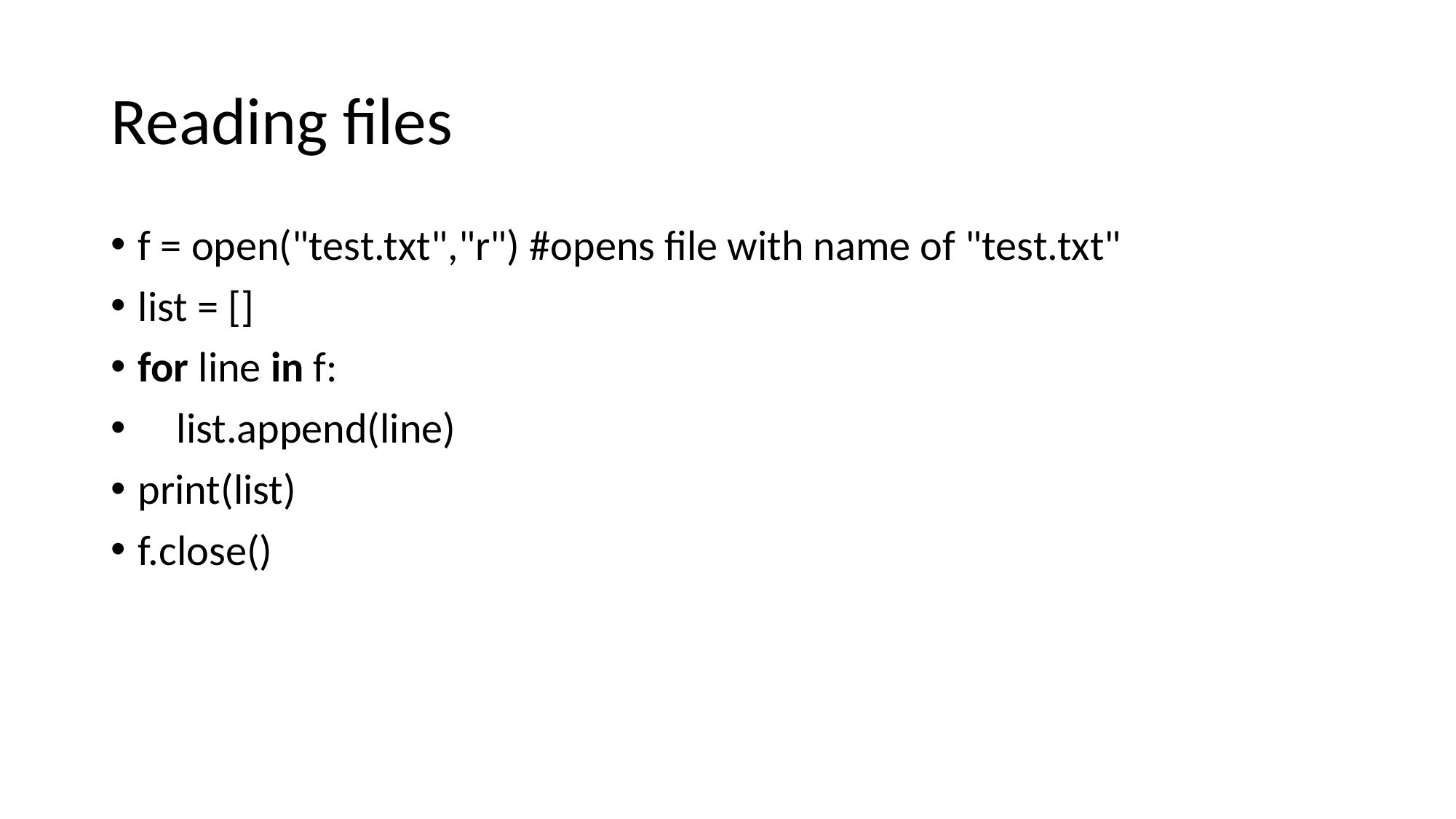

# Reading files
f = open("test.txt","r") #opens file with name of "test.txt"
list = []
for line in f:
    list.append(line)
print(list)
f.close()